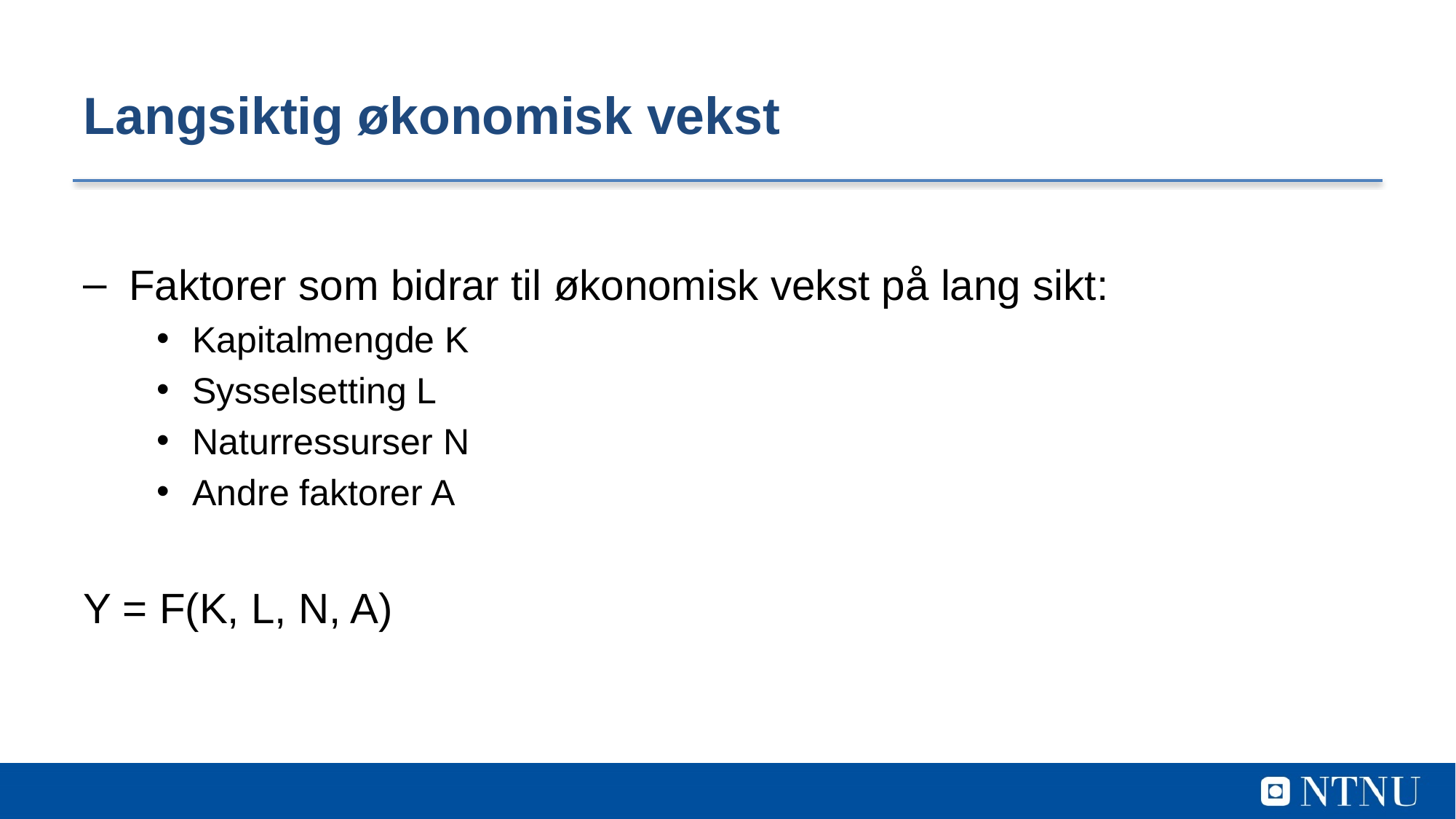

# Langsiktig økonomisk vekst

Faktorer som bidrar til økonomisk vekst på lang sikt:
Kapitalmengde K
Sysselsetting L
Naturressurser N
Andre faktorer A

Y = F(K, L, N, A)